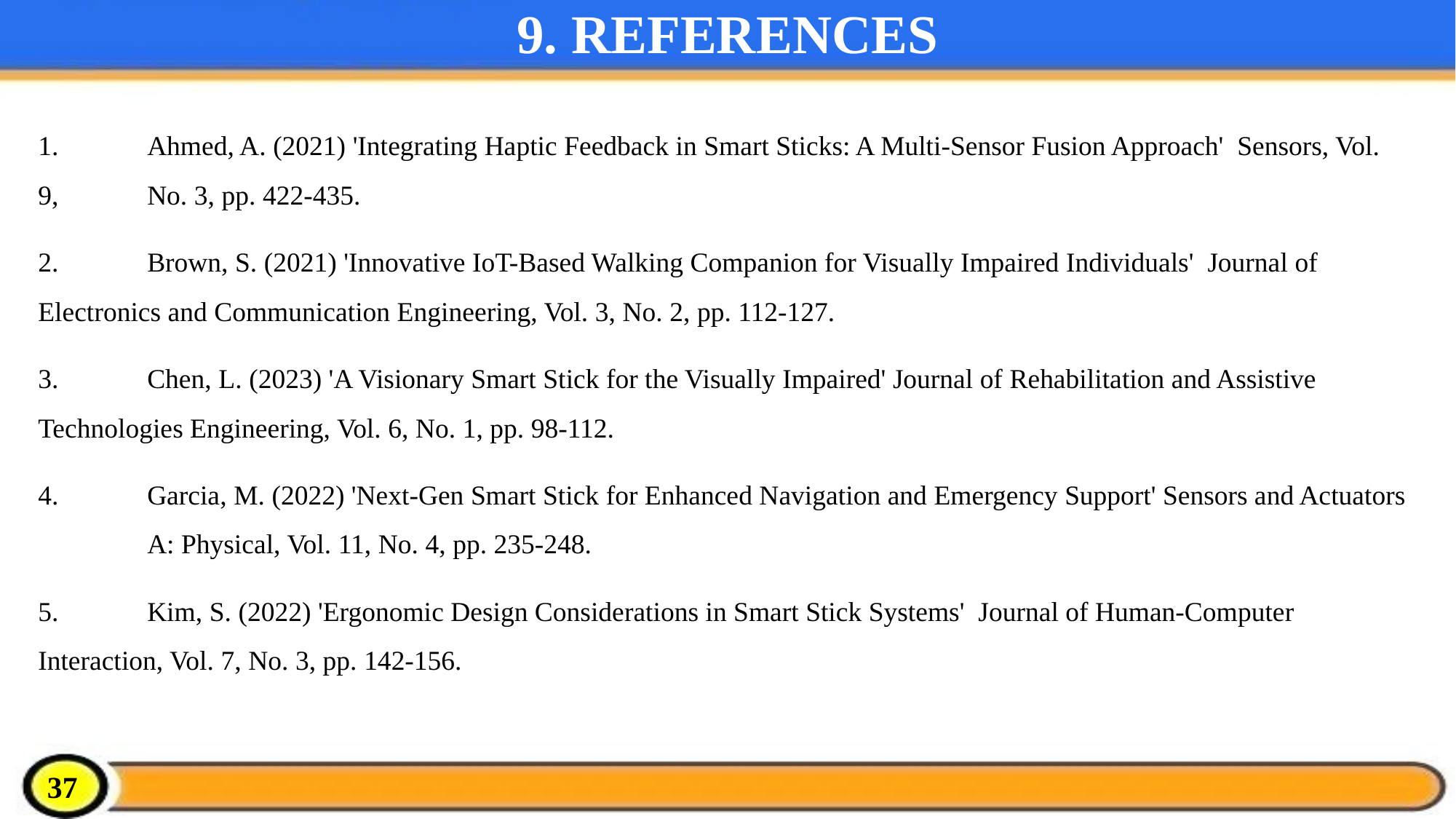

# 9. REFERENCES
1. 	Ahmed, A. (2021) 'Integrating Haptic Feedback in Smart Sticks: A Multi-Sensor Fusion Approach'  Sensors, Vol. 9, 	No. 3, pp. 422-435.
2. 	Brown, S. (2021) 'Innovative IoT-Based Walking Companion for Visually Impaired Individuals'  Journal of 	Electronics and Communication Engineering, Vol. 3, No. 2, pp. 112-127.
3. 	Chen, L. (2023) 'A Visionary Smart Stick for the Visually Impaired' Journal of Rehabilitation and Assistive 	Technologies Engineering, Vol. 6, No. 1, pp. 98-112.
4. 	Garcia, M. (2022) 'Next-Gen Smart Stick for Enhanced Navigation and Emergency Support' Sensors and Actuators 	A: Physical, Vol. 11, No. 4, pp. 235-248.
5.	Kim, S. (2022) 'Ergonomic Design Considerations in Smart Stick Systems'  Journal of Human-Computer 	Interaction, Vol. 7, No. 3, pp. 142-156.

37